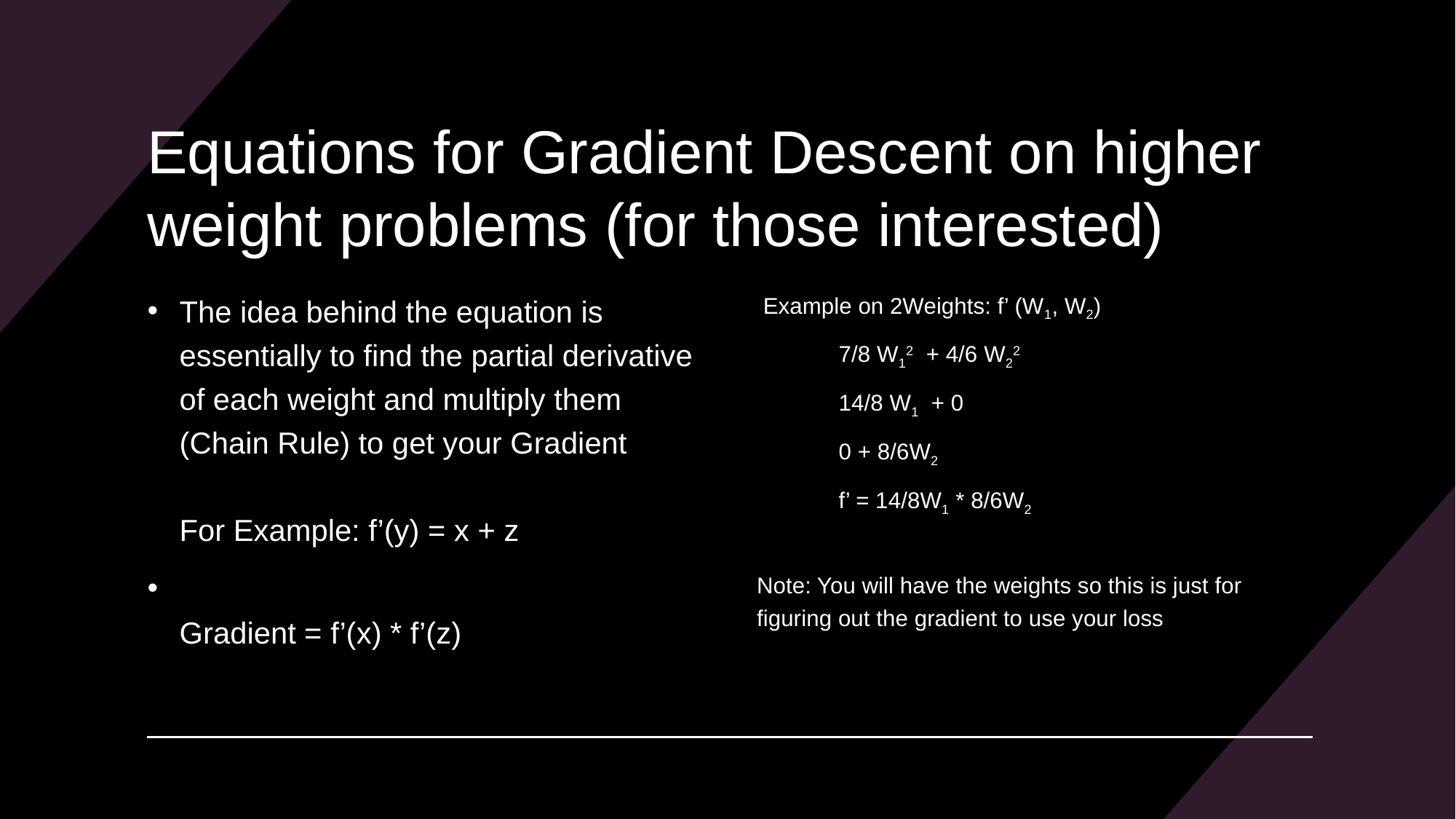

# Equations for Gradient Descent on higher weight problems (for those interested)
The idea behind the equation is essentially to find the partial derivative of each weight and multiply them (Chain Rule) to get your Gradient
For Example: f’(y) = x + z
Gradient = f’(x) * f’(z)
 Example on 2Weights: f’ (W1, W2)
	7/8 W12  + 4/6 W22
	14/8 W1  + 0
	0 + 8/6W2
	f’ = 14/8W1 * 8/6W2

Note: You will have the weights so this is just for figuring out the gradient to use your loss